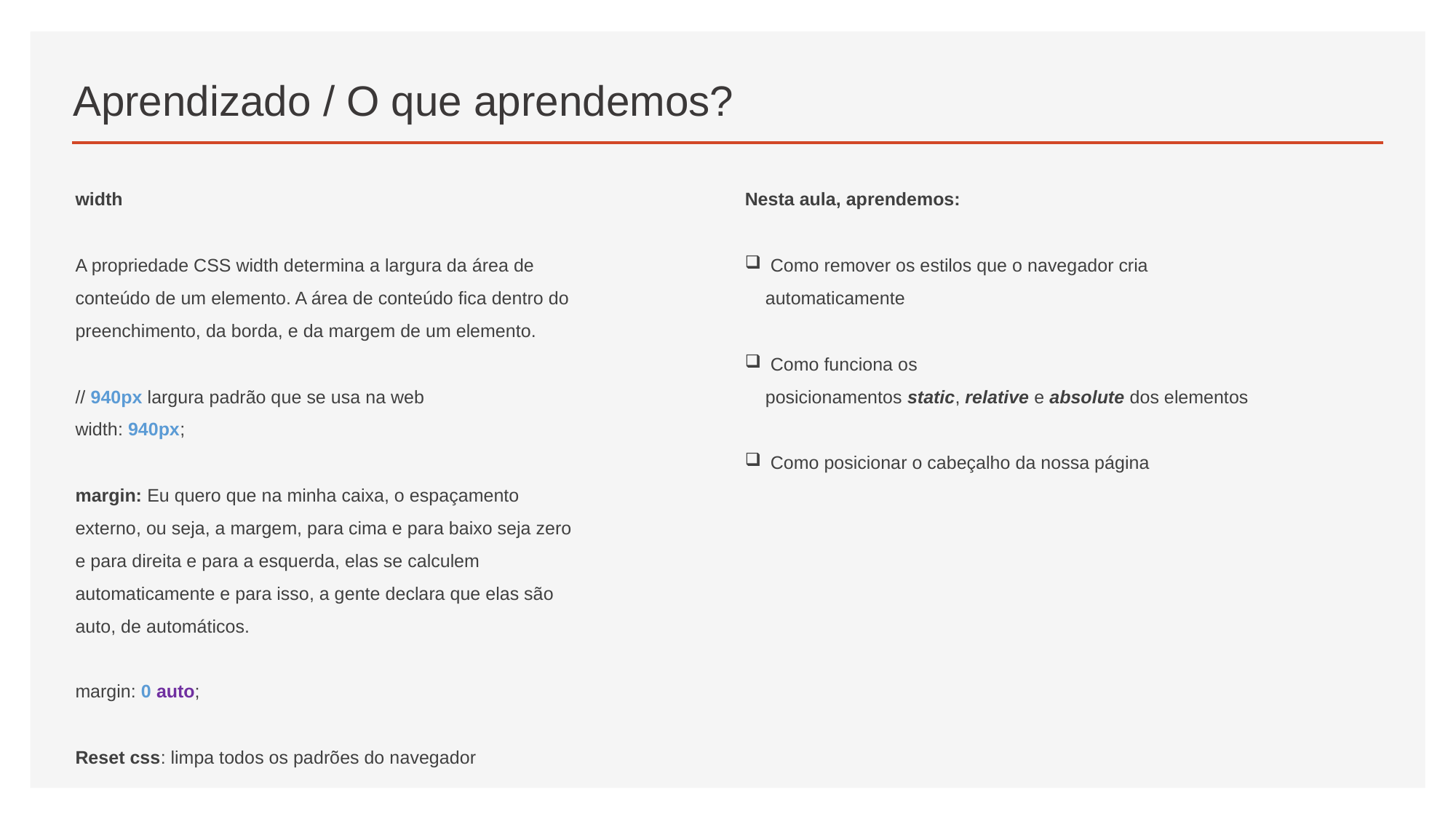

# Aprendizado / O que aprendemos?
Nesta aula, aprendemos:
 Como remover os estilos que o navegador cria automaticamente
 Como funciona os posicionamentos static, relative e absolute dos elementos
 Como posicionar o cabeçalho da nossa página

width
A propriedade CSS width determina a largura da área de conteúdo de um elemento. A área de conteúdo fica dentro do preenchimento, da borda, e da margem de um elemento.
// 940px largura padrão que se usa na web
width: 940px;
margin: Eu quero que na minha caixa, o espaçamento externo, ou seja, a margem, para cima e para baixo seja zero e para direita e para a esquerda, elas se calculem automaticamente e para isso, a gente declara que elas são auto, de automáticos.
margin: 0 auto;
Reset css: limpa todos os padrões do navegador